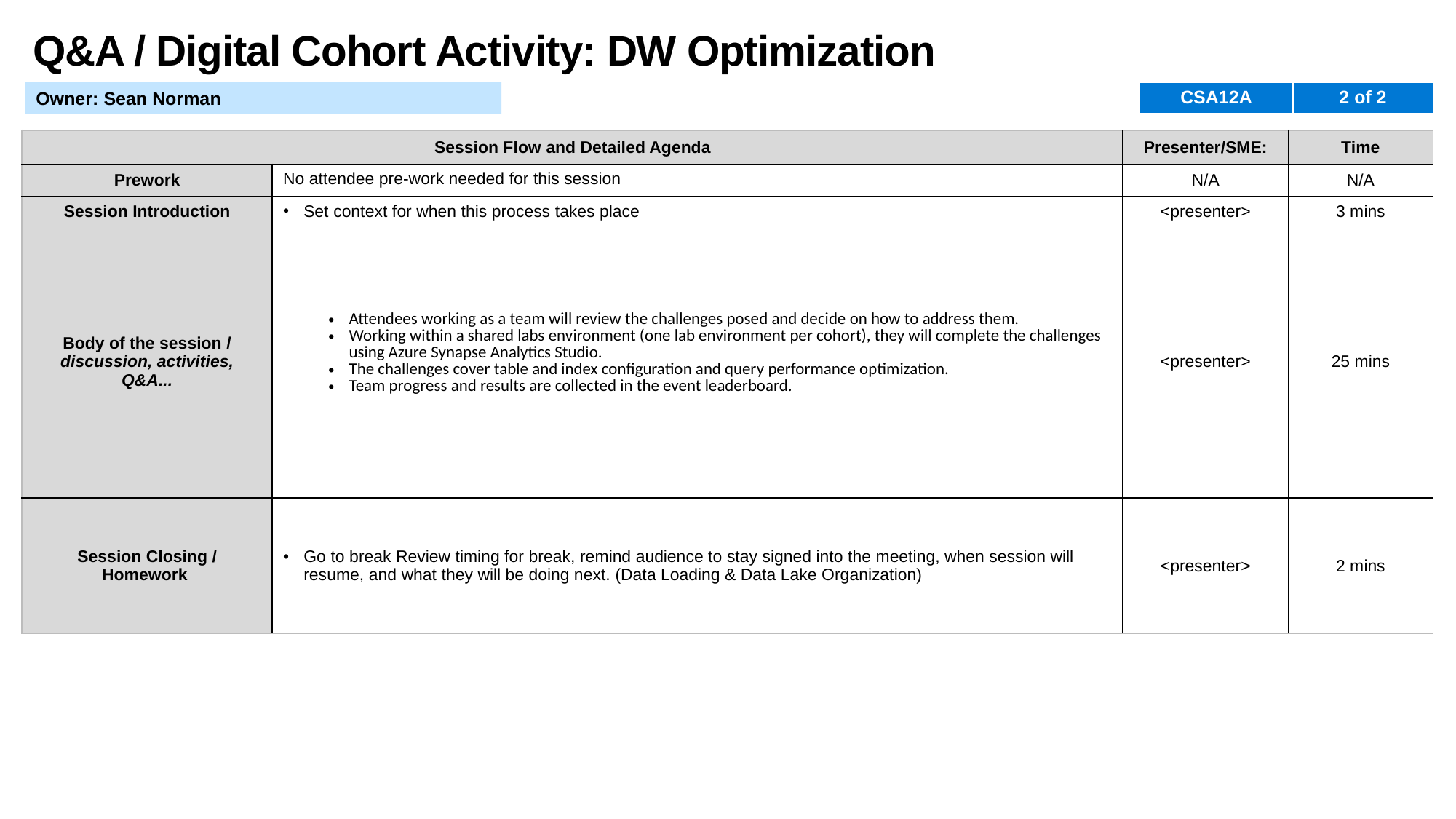

Q&A / Digital Cohort Activity: DW Optimization
Owner: Sean Norman
| CSA12A | 2 of 2 |
| --- | --- |
| Session Flow and Detailed Agenda |  | Presenter/SME: | Time |
| --- | --- | --- | --- |
| Prework | No attendee pre-work needed for this session | N/A | N/A |
| Session Introduction | Set context for when this process takes place | <presenter> | 3 mins |
| Body of the session / discussion, activities, Q&A... | Attendees working as a team will review the challenges posed and decide on how to address them. Working within a shared labs environment (one lab environment per cohort), they will complete the challenges using Azure Synapse Analytics Studio. The challenges cover table and index configuration and query performance optimization. Team progress and results are collected in the event leaderboard. | <presenter> | 25 mins |
| Session Closing / Homework | Go to break Review timing for break, remind audience to stay signed into the meeting, when session will resume, and what they will be doing next. (Data Loading & Data Lake Organization) | <presenter> | 2 mins |